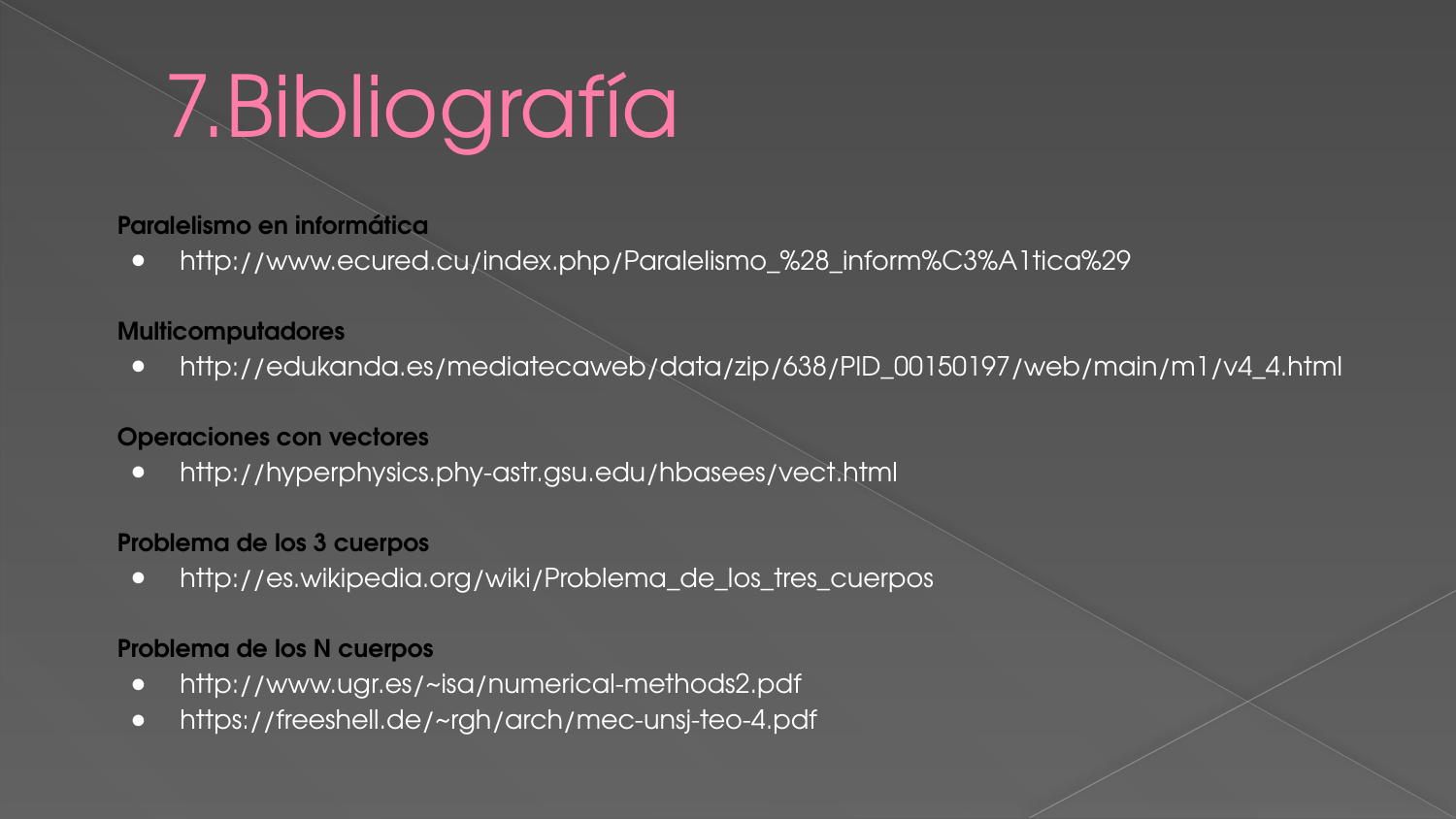

# 7.Bibliografía
Paralelismo en informática
http://www.ecured.cu/index.php/Paralelismo_%28_inform%C3%A1tica%29

Multicomputadores
http://edukanda.es/mediatecaweb/data/zip/638/PID_00150197/web/main/m1/v4_4.html

Operaciones con vectores
http://hyperphysics.phy-astr.gsu.edu/hbasees/vect.html

Problema de los 3 cuerpos
http://es.wikipedia.org/wiki/Problema_de_los_tres_cuerpos

Problema de los N cuerpos
http://www.ugr.es/~isa/numerical-methods2.pdf
https://freeshell.de/~rgh/arch/mec-unsj-teo-4.pdf